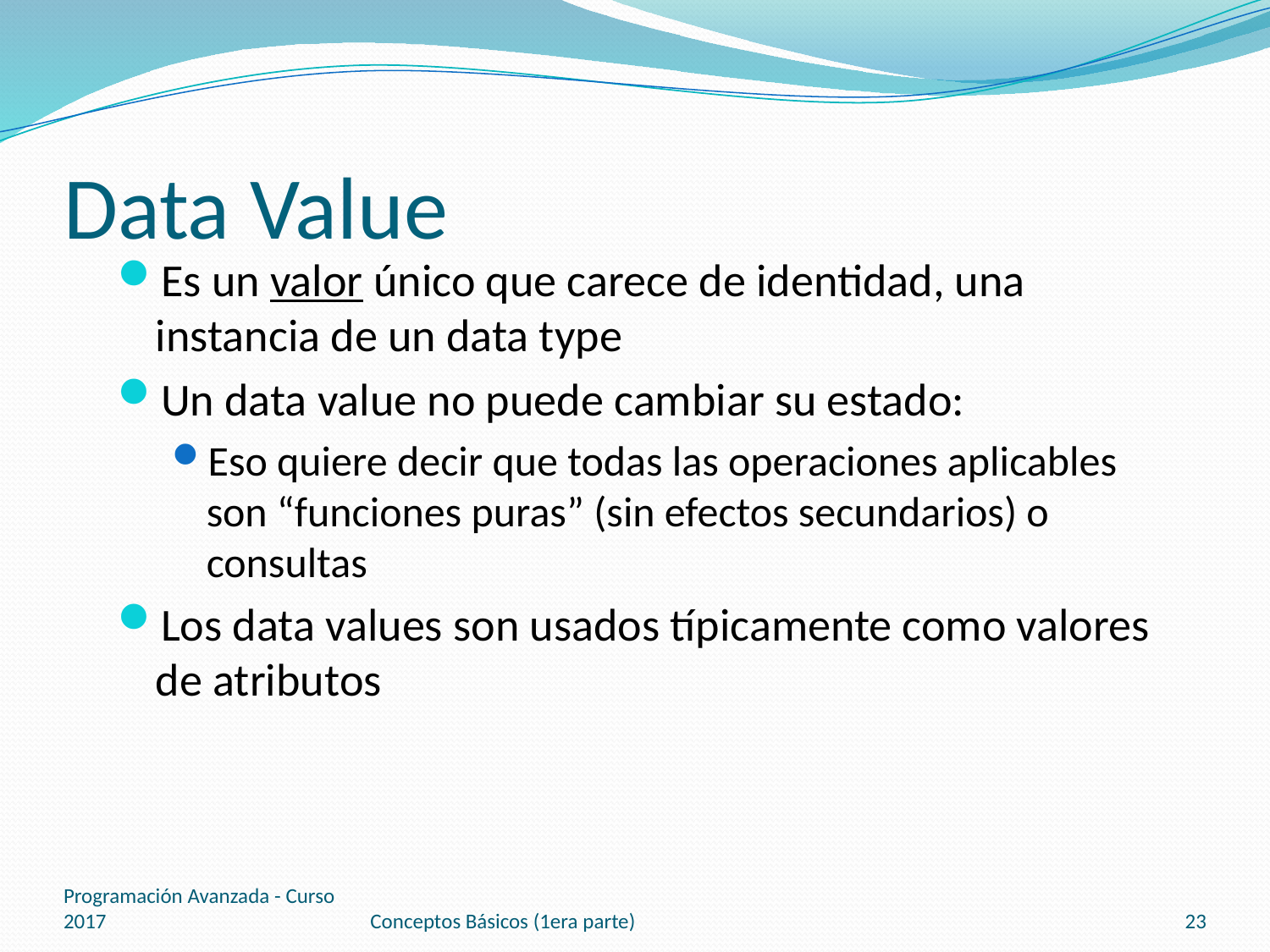

# Data Value
Es un valor único que carece de identidad, una instancia de un data type
Un data value no puede cambiar su estado:
Eso quiere decir que todas las operaciones aplicables son “funciones puras” (sin efectos secundarios) o consultas
Los data values son usados típicamente como valores de atributos
Programación Avanzada - Curso 2017
Conceptos Básicos (1era parte)
23